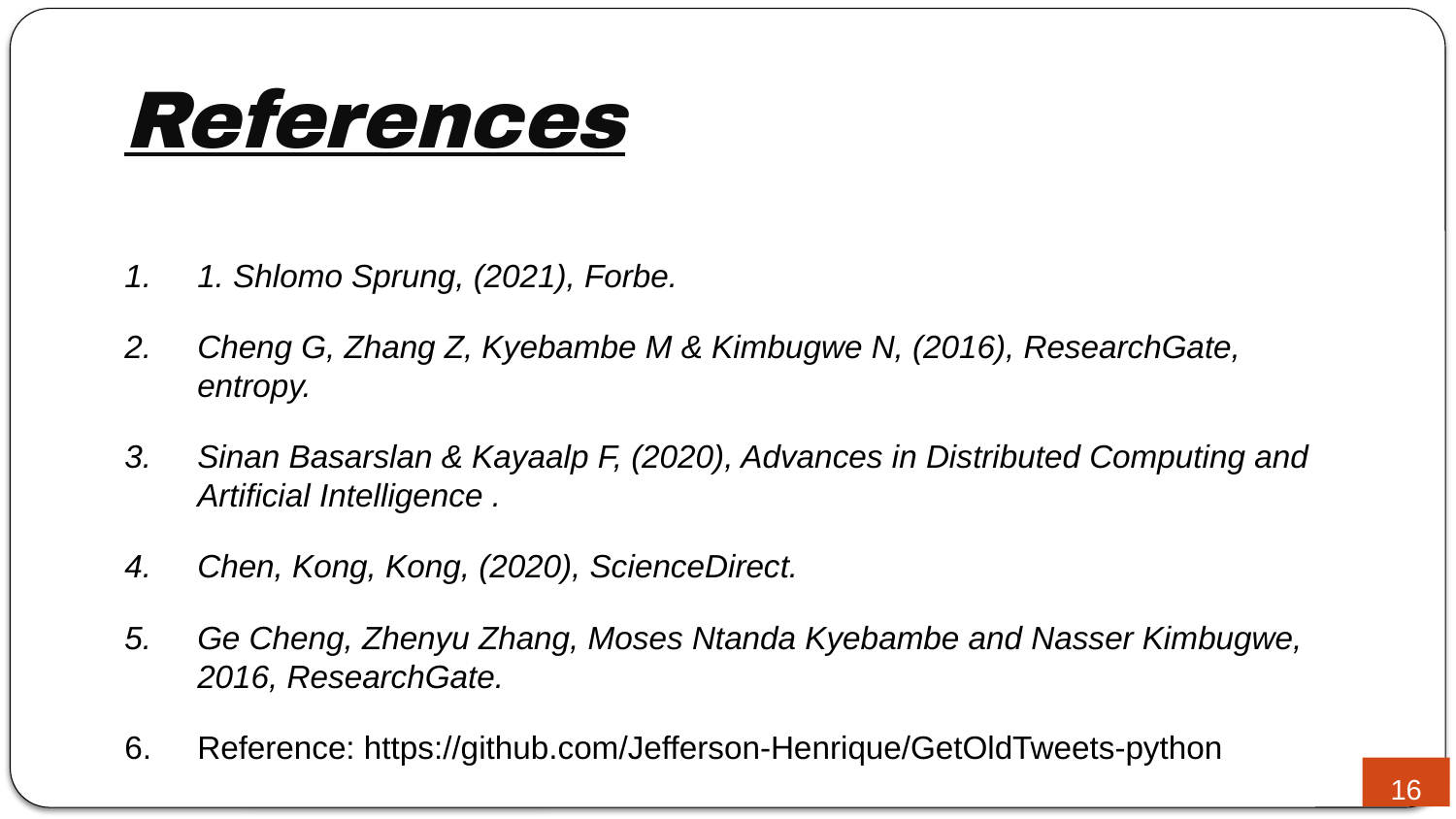

# References
1. Shlomo Sprung, (2021), Forbe.
Cheng G, Zhang Z, Kyebambe M & Kimbugwe N, (2016), ResearchGate, entropy.
Sinan Basarslan & Kayaalp F, (2020), Advances in Distributed Computing and Artificial Intelligence .
Chen, Kong, Kong, (2020), ScienceDirect.
Ge Cheng, Zhenyu Zhang, Moses Ntanda Kyebambe and Nasser Kimbugwe, 2016, ResearchGate.
Reference: https://github.com/Jefferson-Henrique/GetOldTweets-python

16